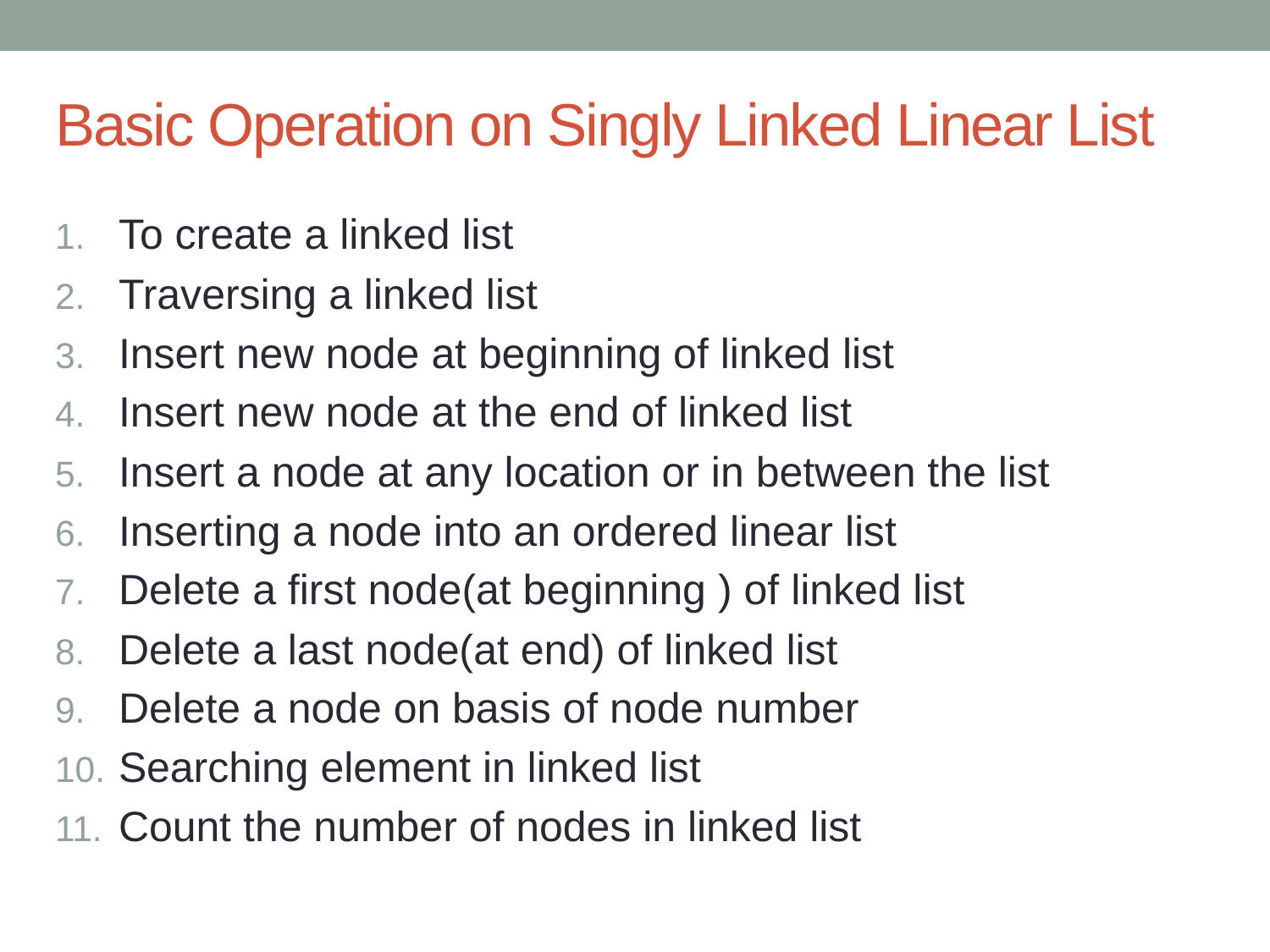

# Basic Operation on Singly Linked Linear List
To create a linked list
Traversing a linked list
Insert new node at beginning of linked list
Insert new node at the end of linked list
Insert a node at any location or in between the list
Inserting a node into an ordered linear list
Delete a first node(at beginning ) of linked list
Delete a last node(at end) of linked list
Delete a node on basis of node number
Searching element in linked list
Count the number of nodes in linked list